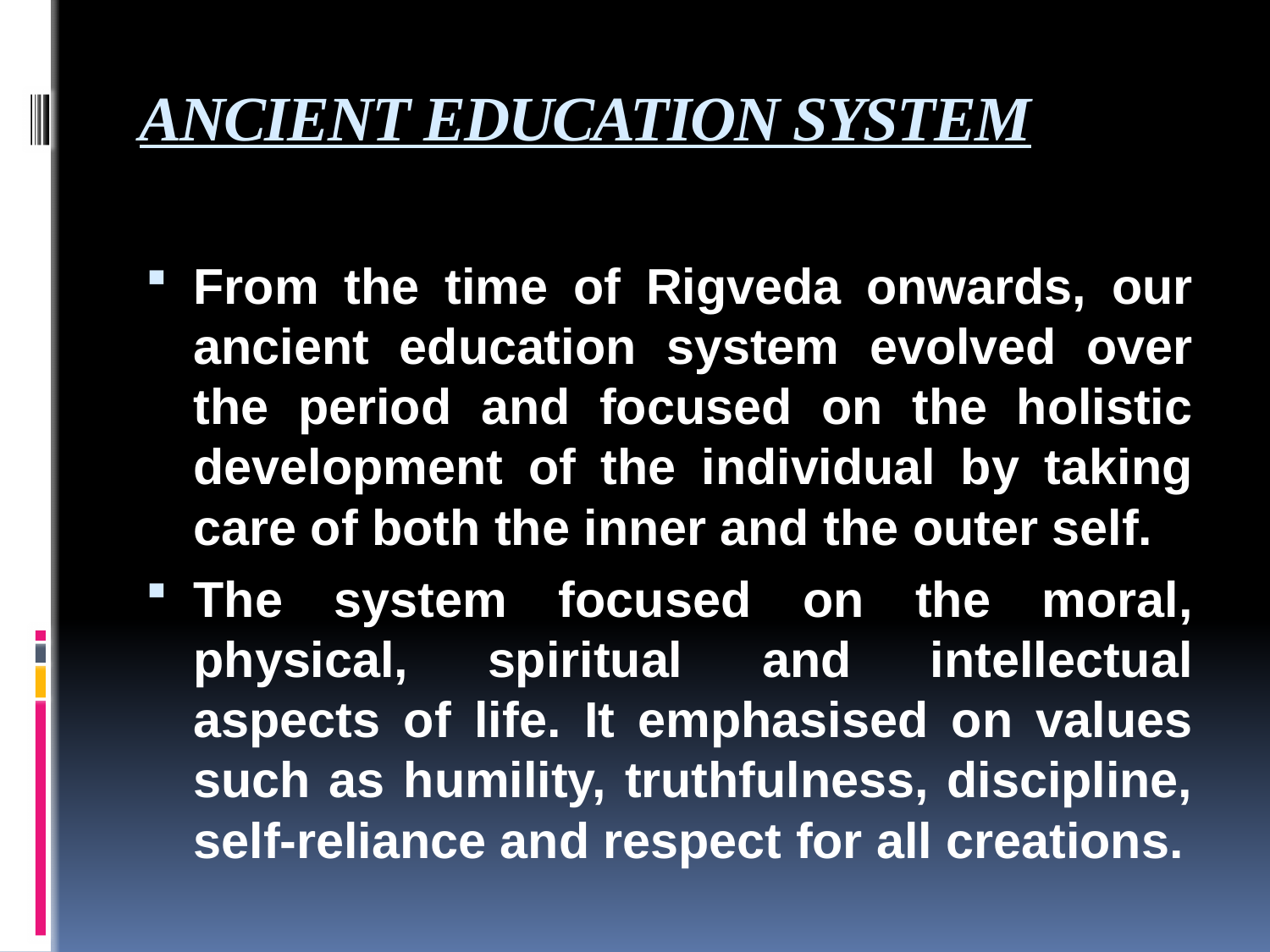

# ANCIENT EDUCATION SYSTEM
From the time of Rigveda onwards, our ancient education system evolved over the period and focused on the holistic development of the individual by taking care of both the inner and the outer self.
The system focused on the moral, physical, spiritual and intellectual aspects of life. It emphasised on values such as humility, truthfulness, discipline, self-reliance and respect for all creations.